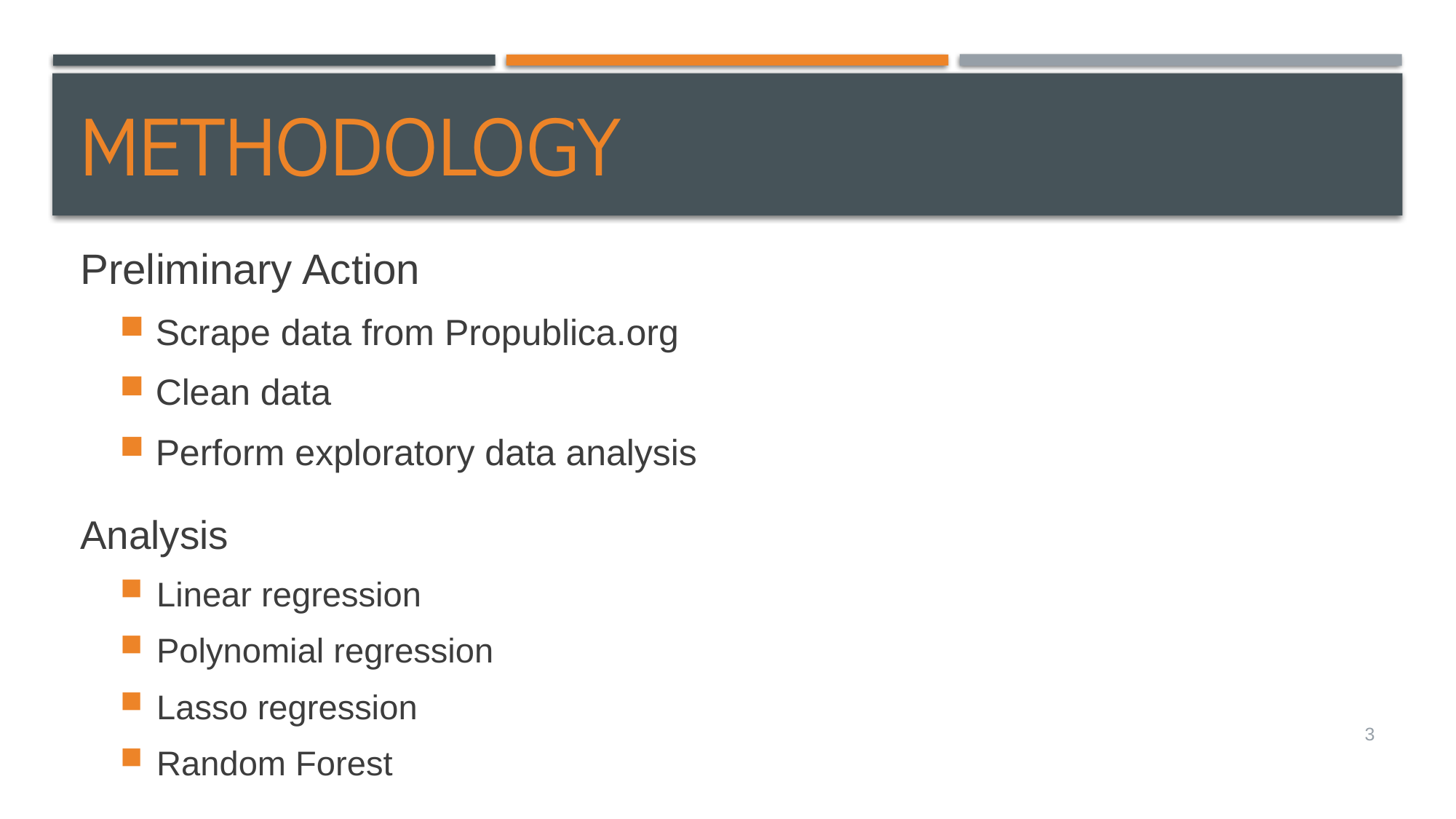

Methodology
Preliminary Action
Scrape data from Propublica.org
Clean data
Perform exploratory data analysis

Analysis
Linear regression
Polynomial regression
Lasso regression
Random Forest
3